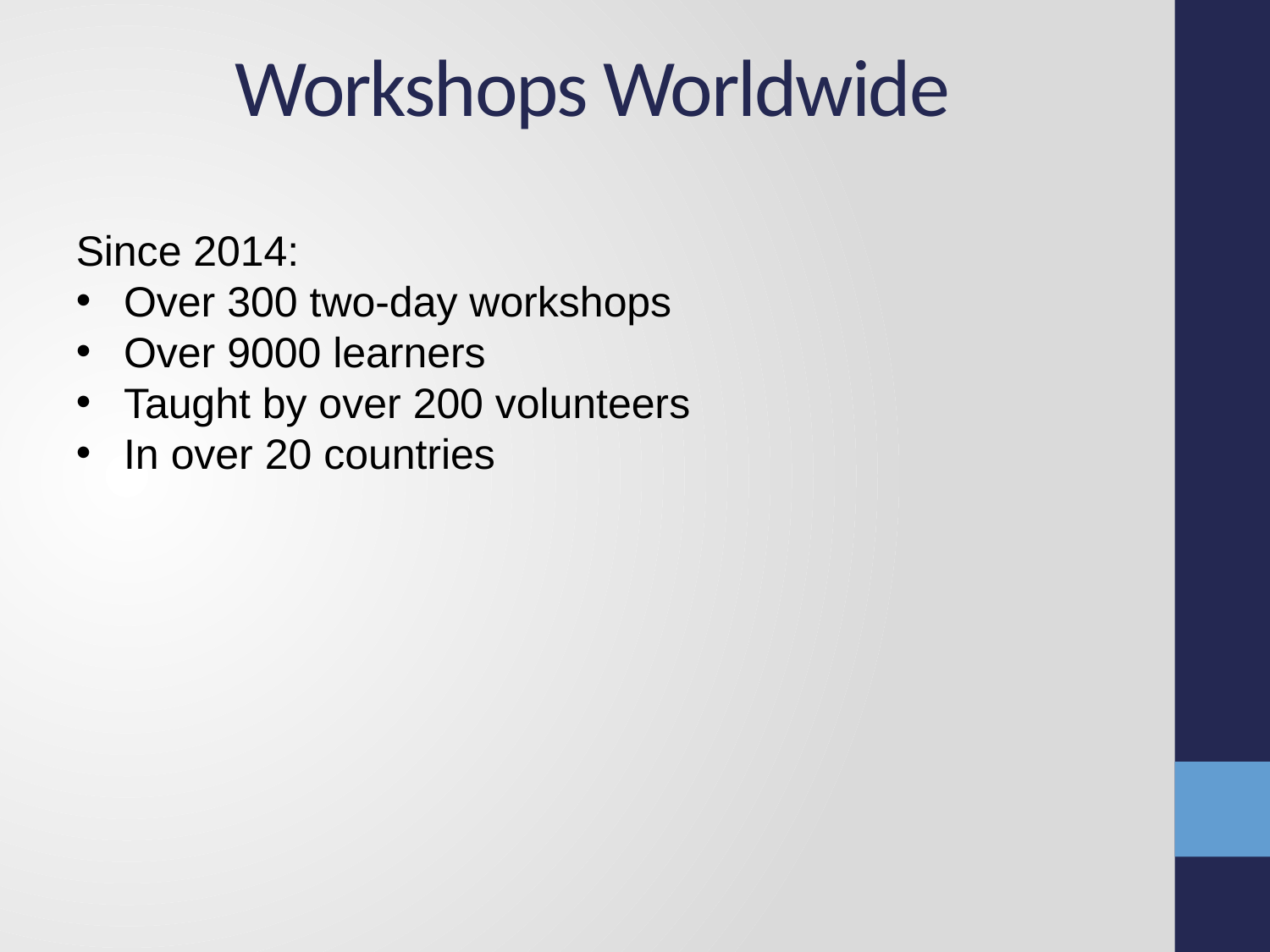

# Workshops Worldwide
Since 2014:
Over 300 two-day workshops
Over 9000 learners
Taught by over 200 volunteers
In over 20 countries